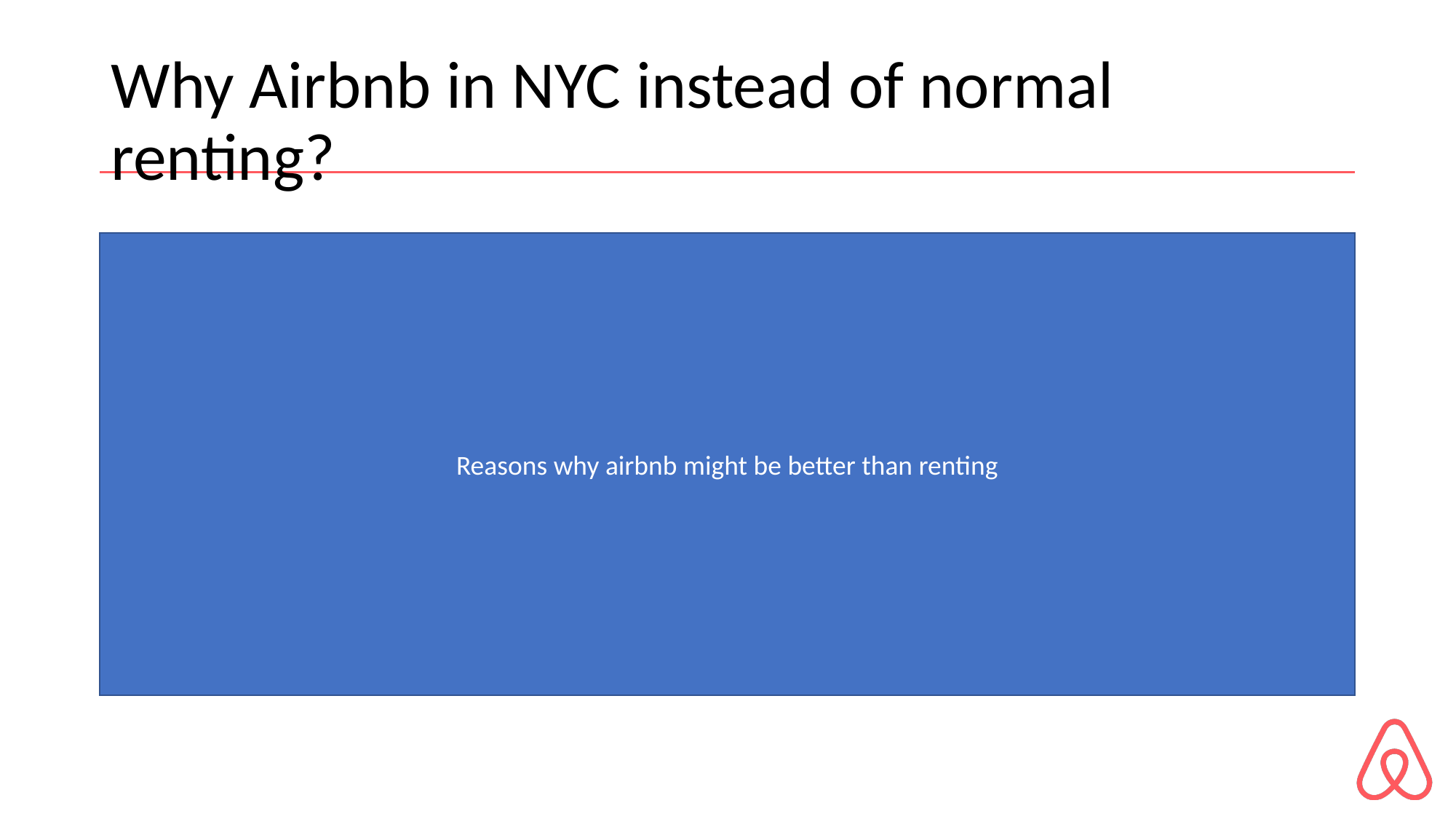

# Why Airbnb in NYC instead of normal renting?
Reasons why airbnb might be better than renting